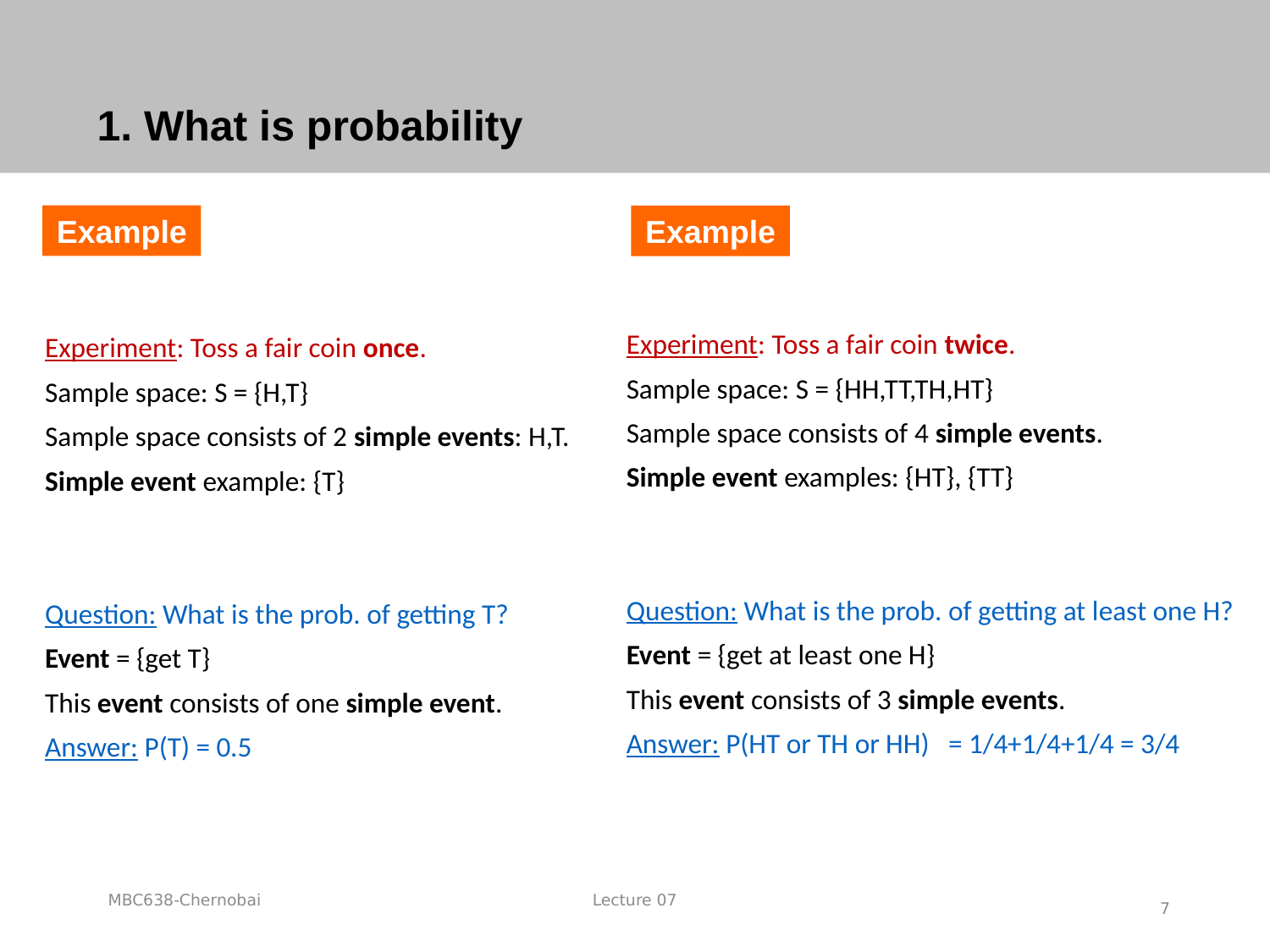

# 1. What is probability
Example
Example
Experiment: Toss a fair coin twice.
Sample space: S = {HH,TT,TH,HT}
Sample space consists of 4 simple events.
Simple event examples: {HT}, {TT}

Question: What is the prob. of getting at least one H?
Event = {get at least one H}
This event consists of 3 simple events.
Answer: P(HT or TH or HH)   = 1/4+1/4+1/4 = 3/4
Experiment: Toss a fair coin once.
Sample space: S = {H,T}
Sample space consists of 2 simple events: H,T.
Simple event example: {T}

Question: What is the prob. of getting T?
Event = {get T}
This event consists of one simple event.
Answer: P(T) = 0.5
MBC638-Chernobai
Lecture 07
7